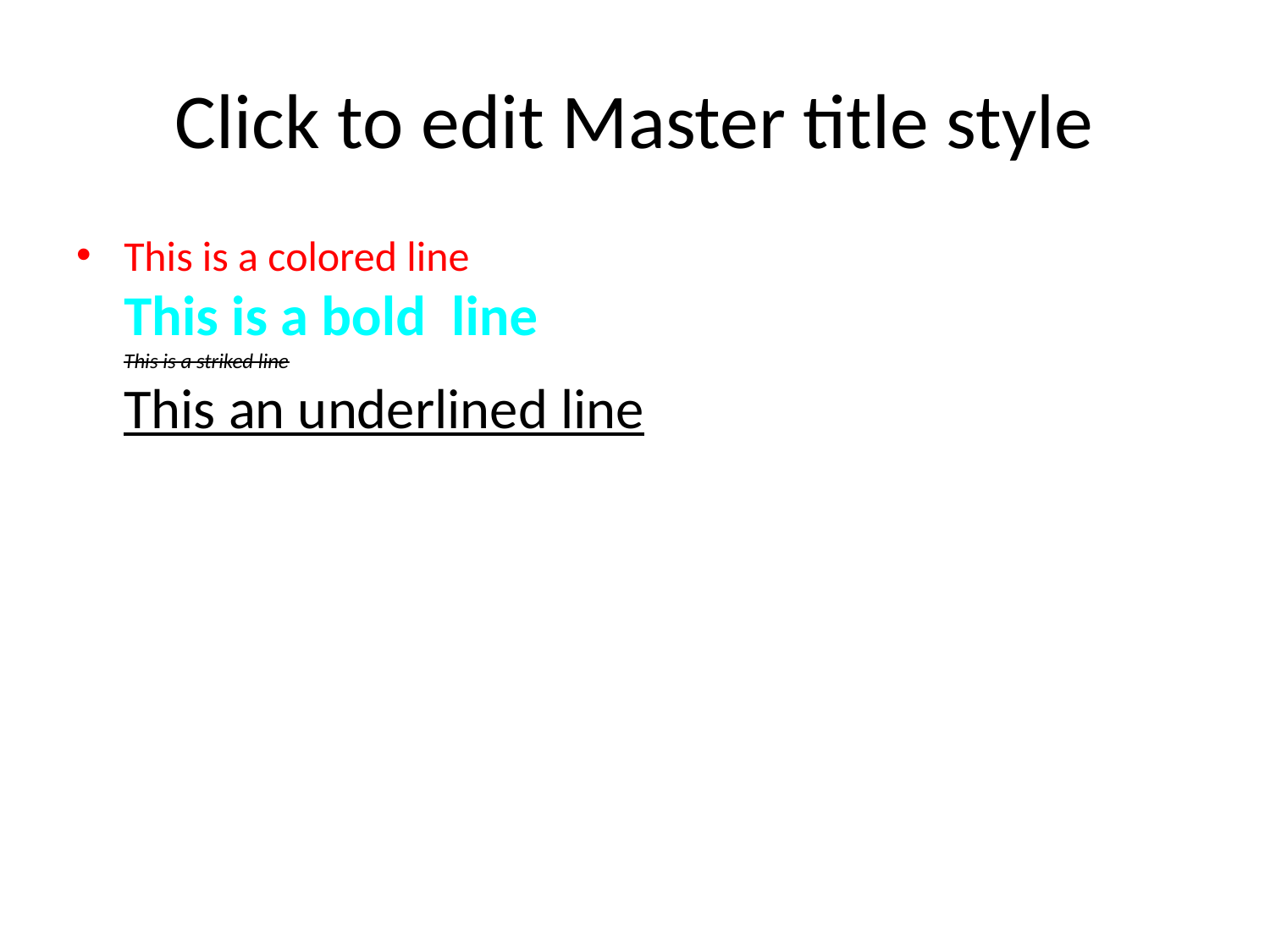

# Click to edit Master title style
This is a colored line
This is a bold  line
This is a striked line
This an underlined line